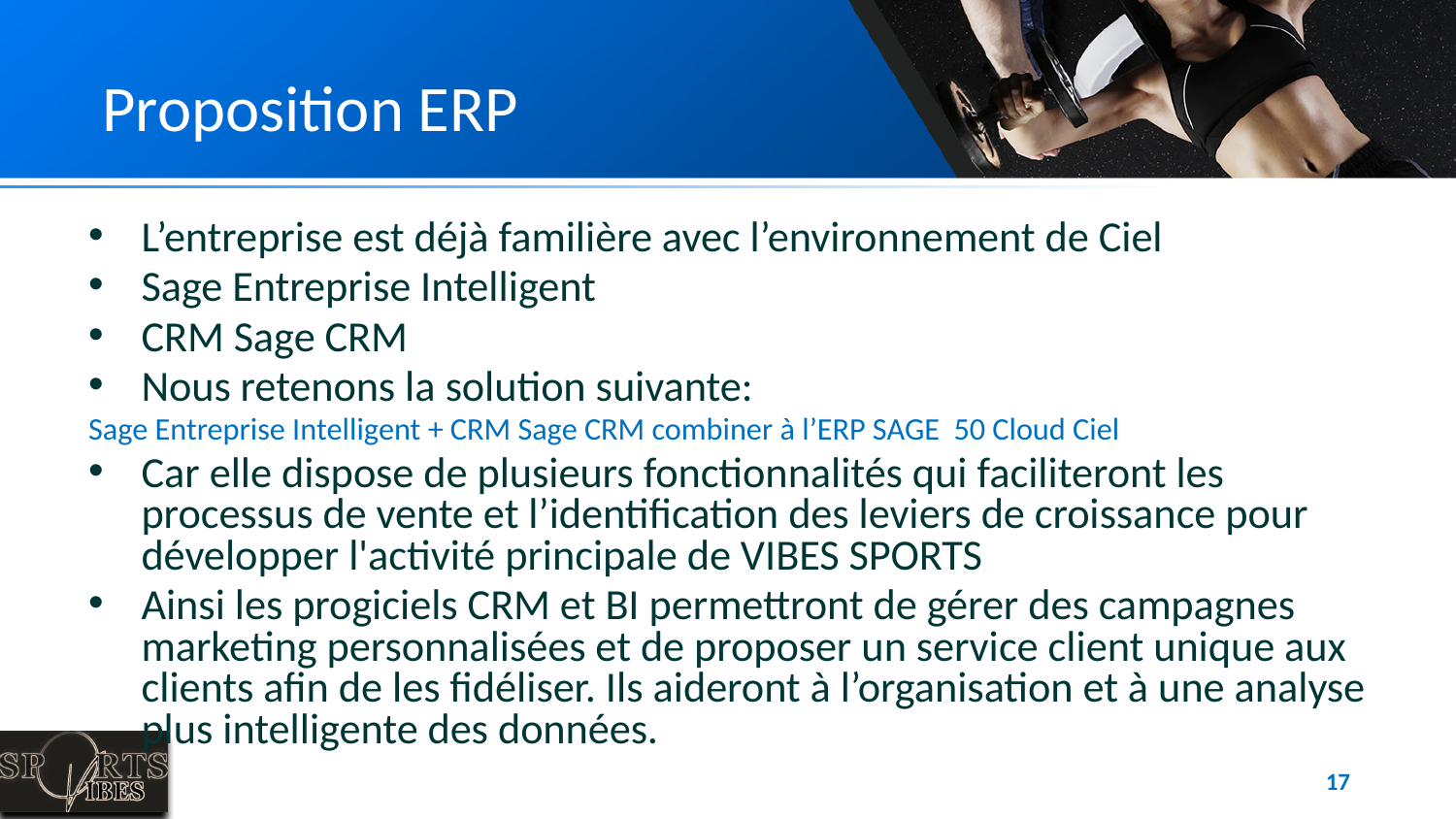

# Proposition ERP
L’entreprise est déjà familière avec l’environnement de Ciel
Sage Entreprise Intelligent
CRM Sage CRM
Nous retenons la solution suivante:
Sage Entreprise Intelligent + CRM Sage CRM combiner à l’ERP SAGE  50 Cloud Ciel
Car elle dispose de plusieurs fonctionnalités qui faciliteront les processus de vente et l’identification des leviers de croissance pour développer l'activité principale de VIBES SPORTS
Ainsi les progiciels CRM et BI permettront de gérer des campagnes marketing personnalisées et de proposer un service client unique aux clients afin de les fidéliser. Ils aideront à l’organisation et à une analyse plus intelligente des données.

17